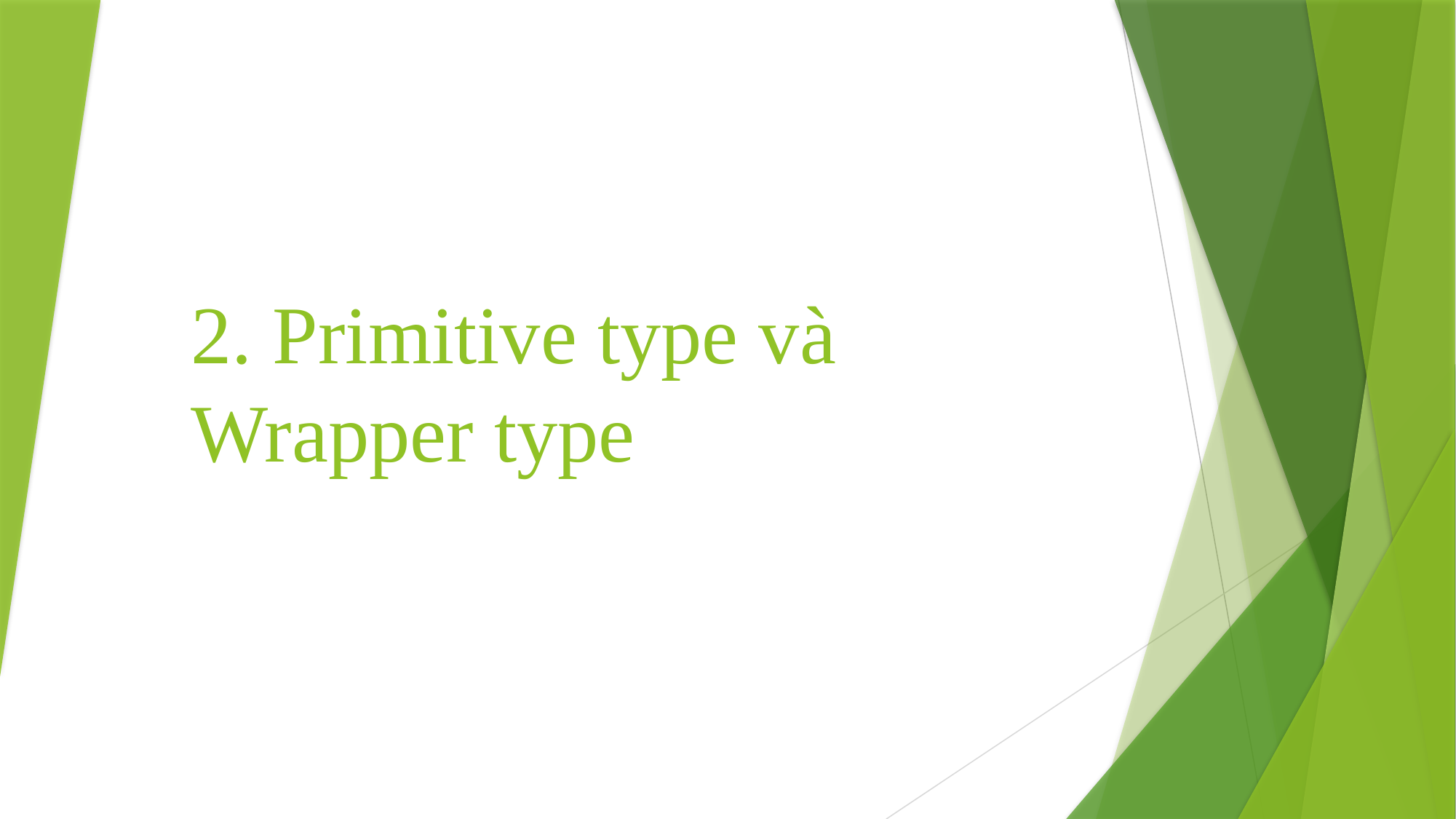

# 2. Primitive type và Wrapper type